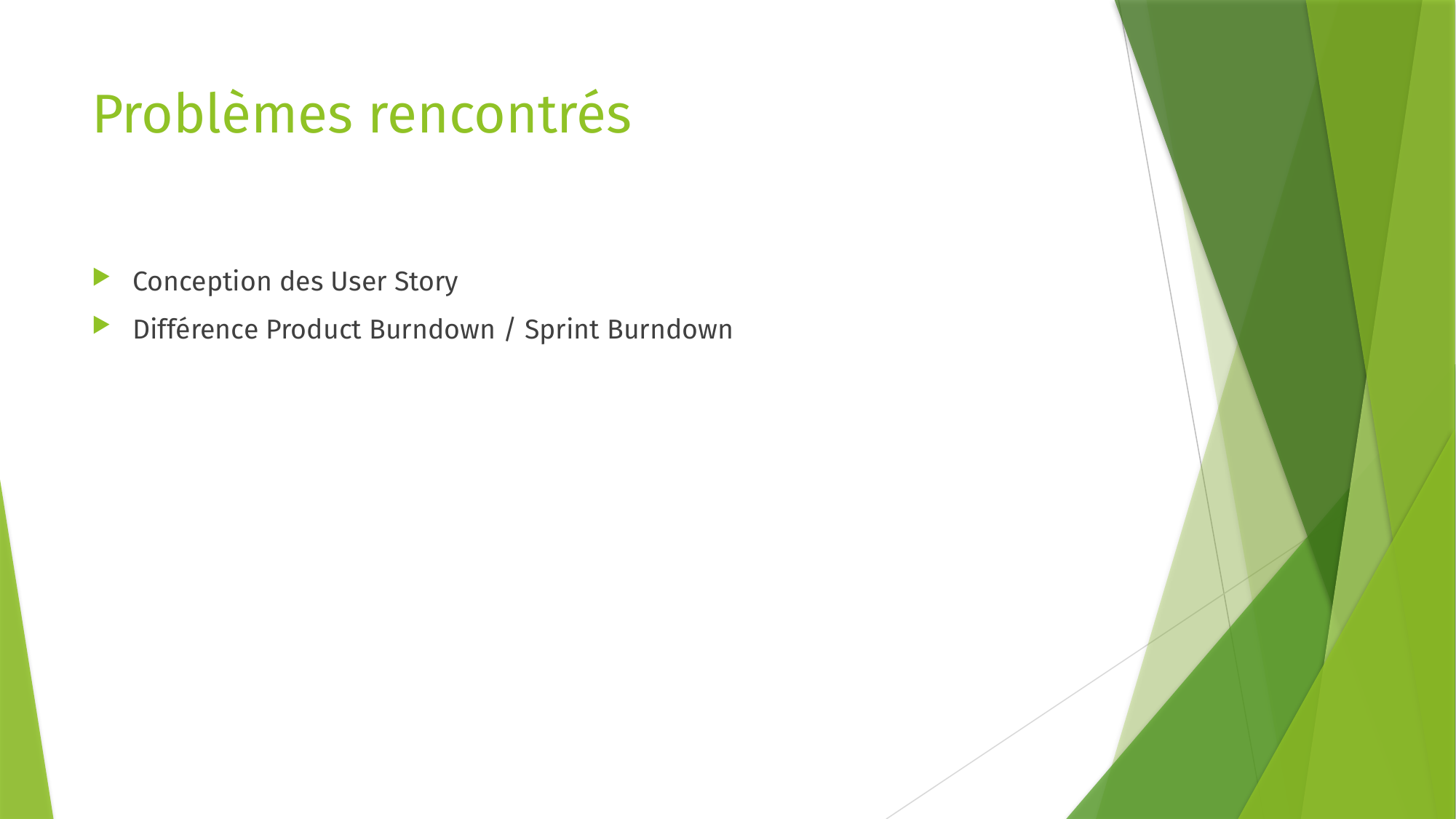

# Problèmes rencontrés
Conception des User Story
Différence Product Burndown / Sprint Burndown